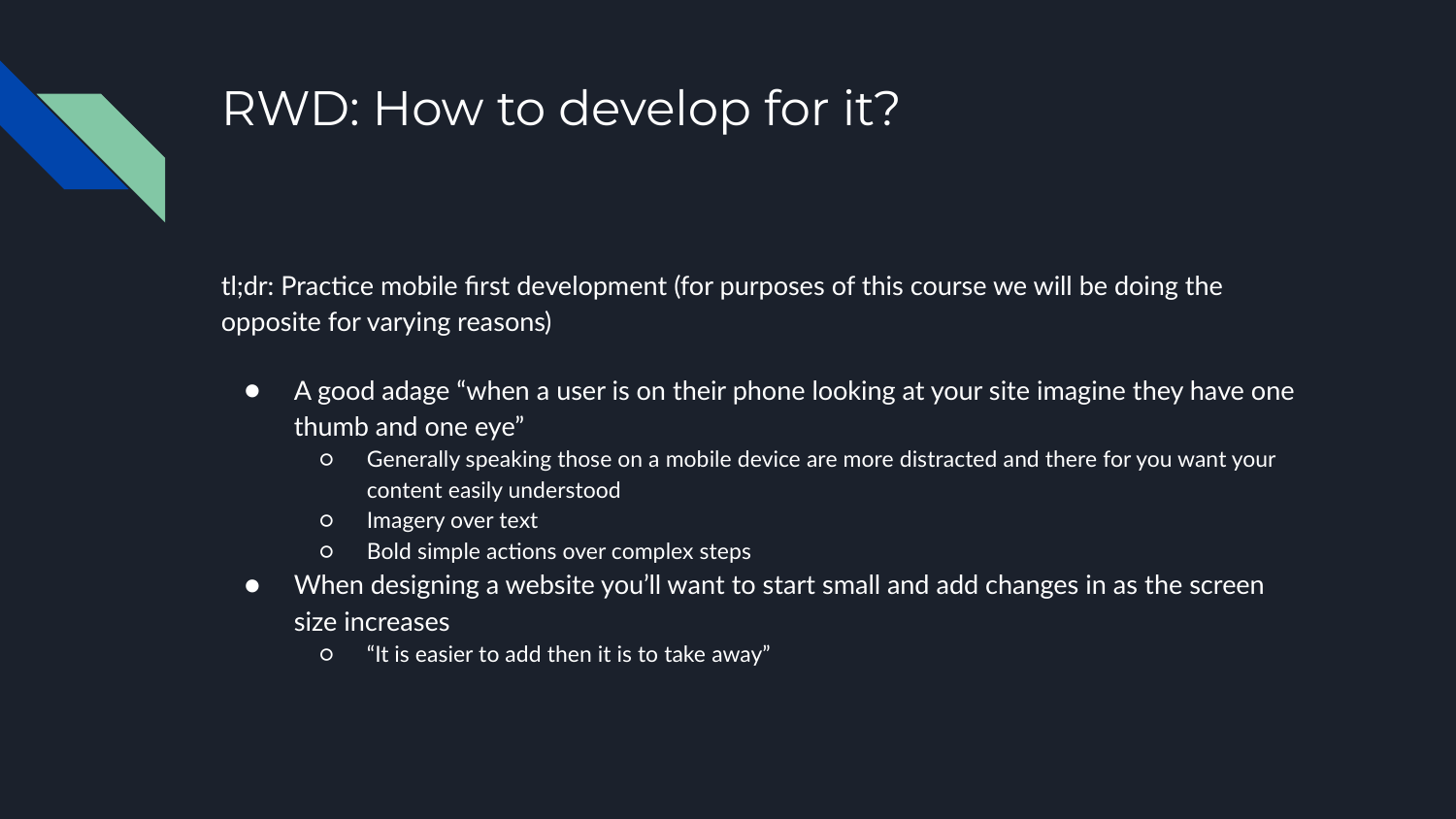

# RWD: How to develop for it?
tl;dr: Practice mobile first development (for purposes of this course we will be doing the opposite for varying reasons)
A good adage “when a user is on their phone looking at your site imagine they have one thumb and one eye”
Generally speaking those on a mobile device are more distracted and there for you want your content easily understood
Imagery over text
Bold simple actions over complex steps
When designing a website you’ll want to start small and add changes in as the screen size increases
“It is easier to add then it is to take away”